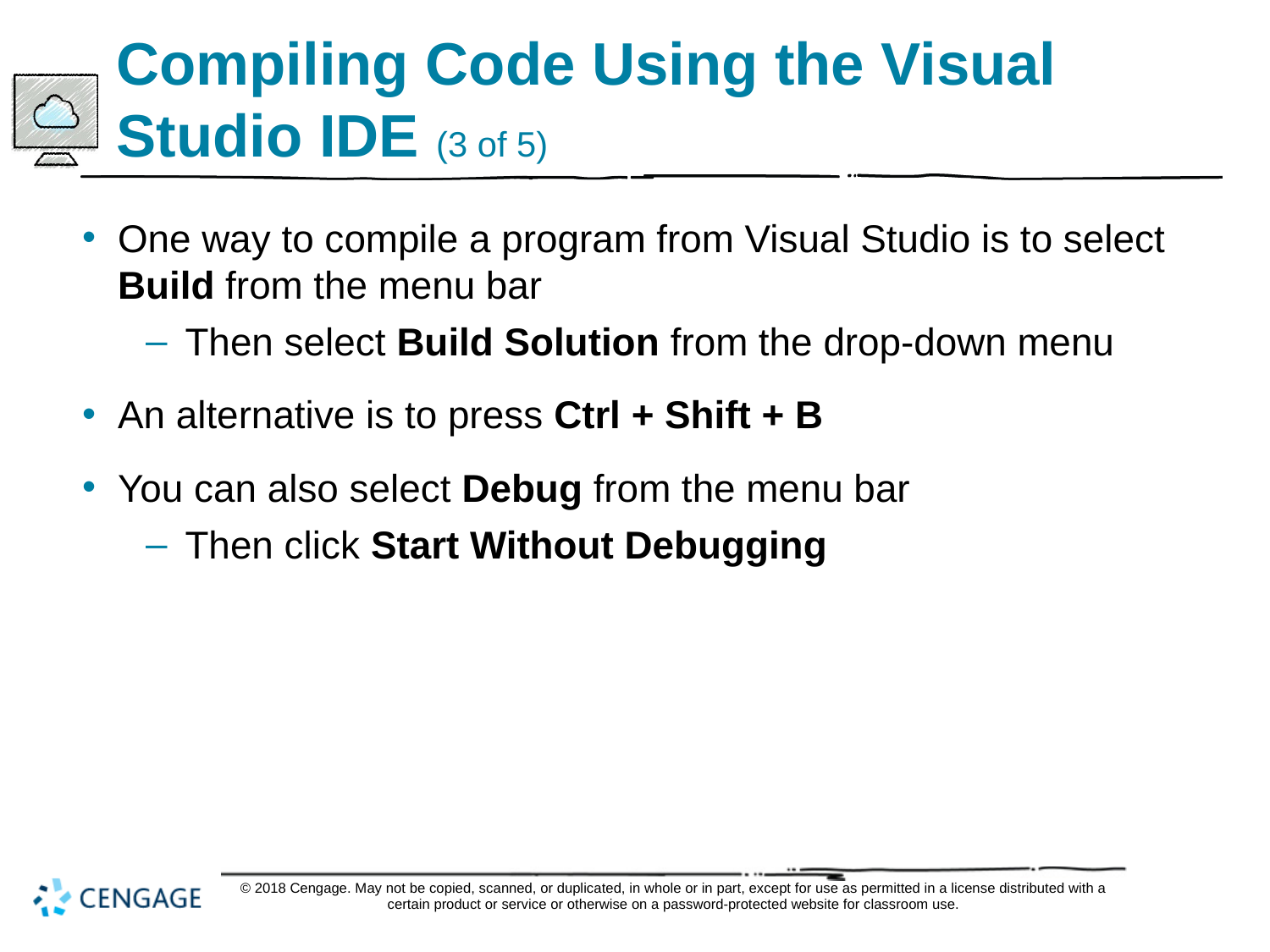

# Compiling Code Using the Visual Studio IDE (3 of 5)
One way to compile a program from Visual Studio is to select Build from the menu bar
Then select Build Solution from the drop-down menu
An alternative is to press Ctrl + Shift + B
You can also select Debug from the menu bar
Then click Start Without Debugging
© 2018 Cengage. May not be copied, scanned, or duplicated, in whole or in part, except for use as permitted in a license distributed with a certain product or service or otherwise on a password-protected website for classroom use.